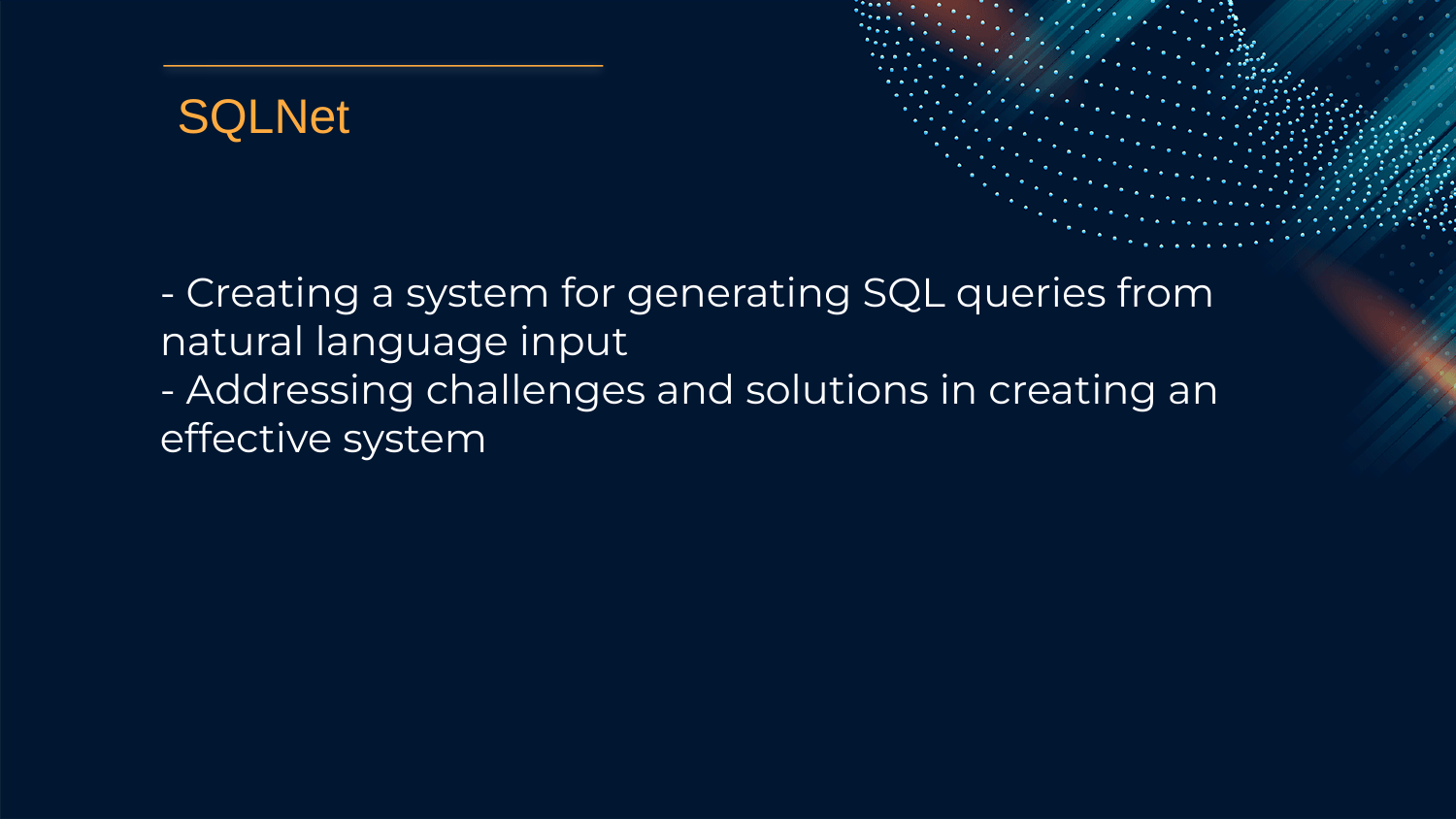

SQLNet

- Creating a system for generating SQL queries from natural language input
- Addressing challenges and solutions in creating an effective system